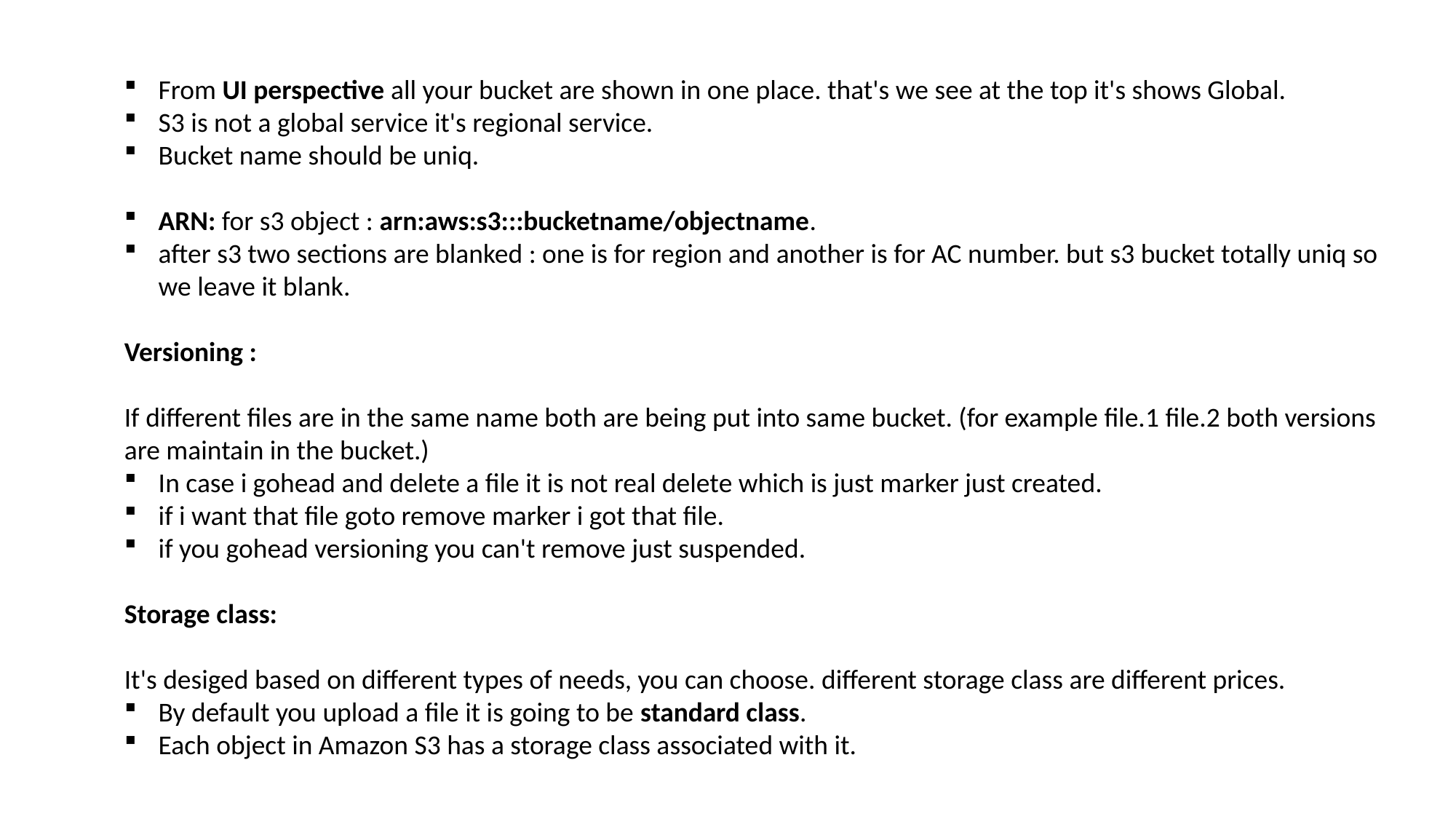

From UI perspective all your bucket are shown in one place. that's we see at the top it's shows Global.
S3 is not a global service it's regional service.
Bucket name should be uniq.

ARN: for s3 object : arn:aws:s3:::bucketname/objectname.
after s3 two sections are blanked : one is for region and another is for AC number. but s3 bucket totally uniq so we leave it blank.

Versioning :

If different files are in the same name both are being put into same bucket. (for example file.1 file.2 both versions are maintain in the bucket.)
In case i gohead and delete a file it is not real delete which is just marker just created.
if i want that file goto remove marker i got that file.
if you gohead versioning you can't remove just suspended.

Storage class:

It's desiged based on different types of needs, you can choose. different storage class are different prices.
By default you upload a file it is going to be standard class.
Each object in Amazon S3 has a storage class associated with it.